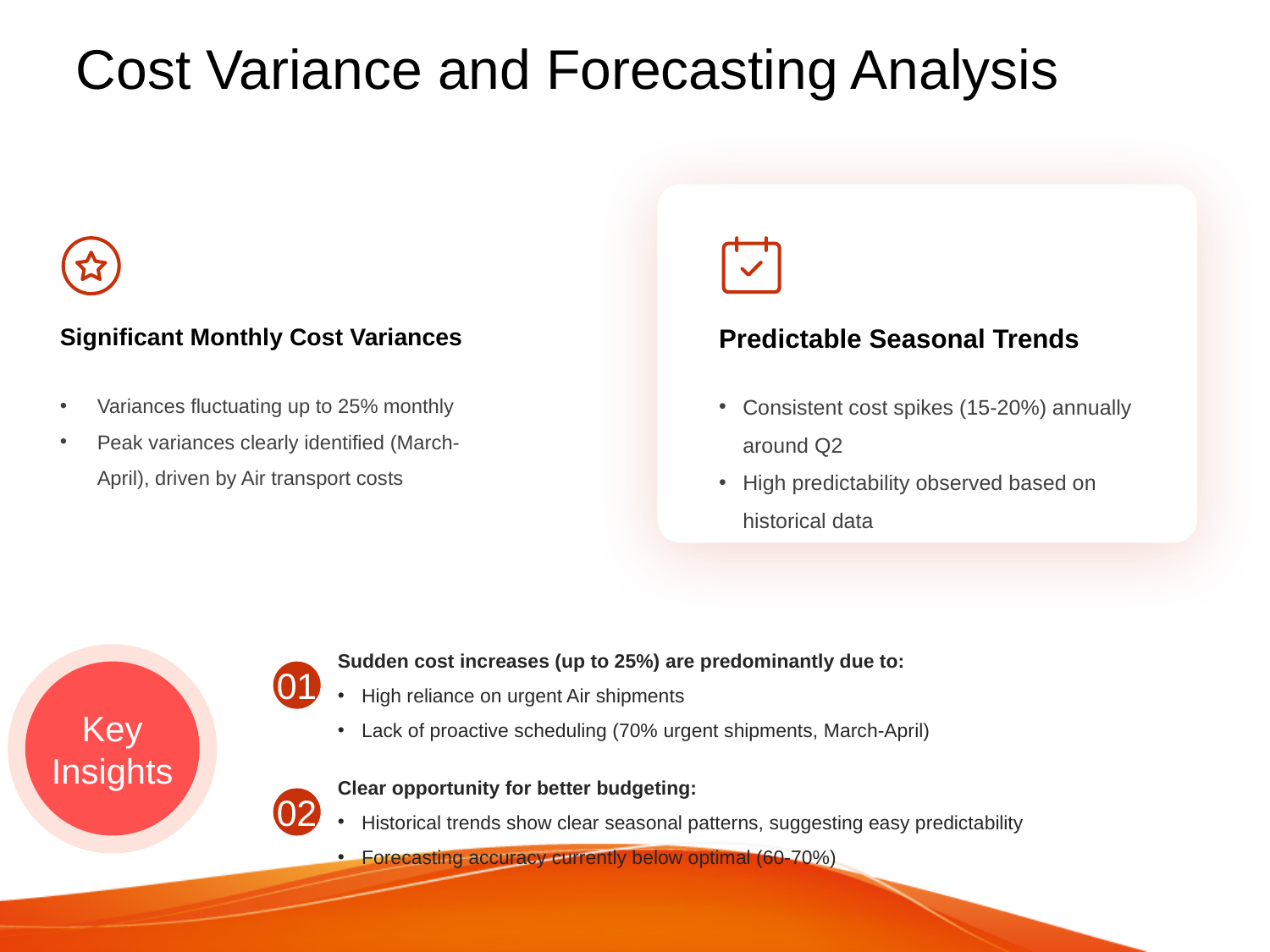

# Cost Variance and Forecasting Analysis

Significant Monthly Cost Variances

Predictable Seasonal Trends

Variances fluctuating up to 25% monthly
Peak variances clearly identified (March-April), driven by Air transport costs
Consistent cost spikes (15-20%) annually around Q2
High predictability observed based on historical data

Key Insights
01
Sudden cost increases (up to 25%) are predominantly due to:
High reliance on urgent Air shipments
Lack of proactive scheduling (70% urgent shipments, March-April)
Clear opportunity for better budgeting:
Historical trends show clear seasonal patterns, suggesting easy predictability
Forecasting accuracy currently below optimal (60-70%)
02